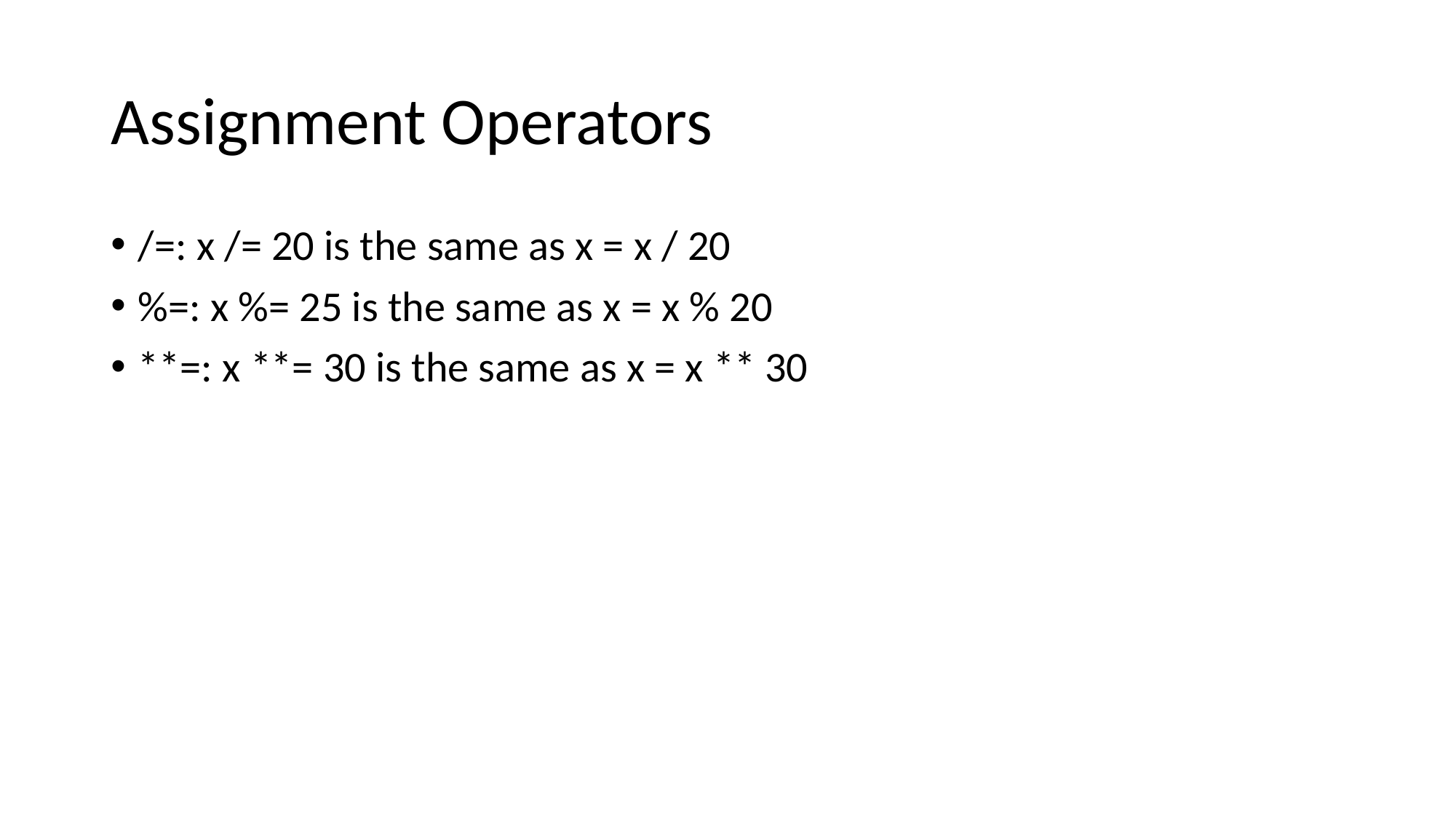

# Assignment Operators
/=: x /= 20 is the same as x = x / 20
%=: x %= 25 is the same as x = x % 20
**=: x **= 30 is the same as x = x ** 30